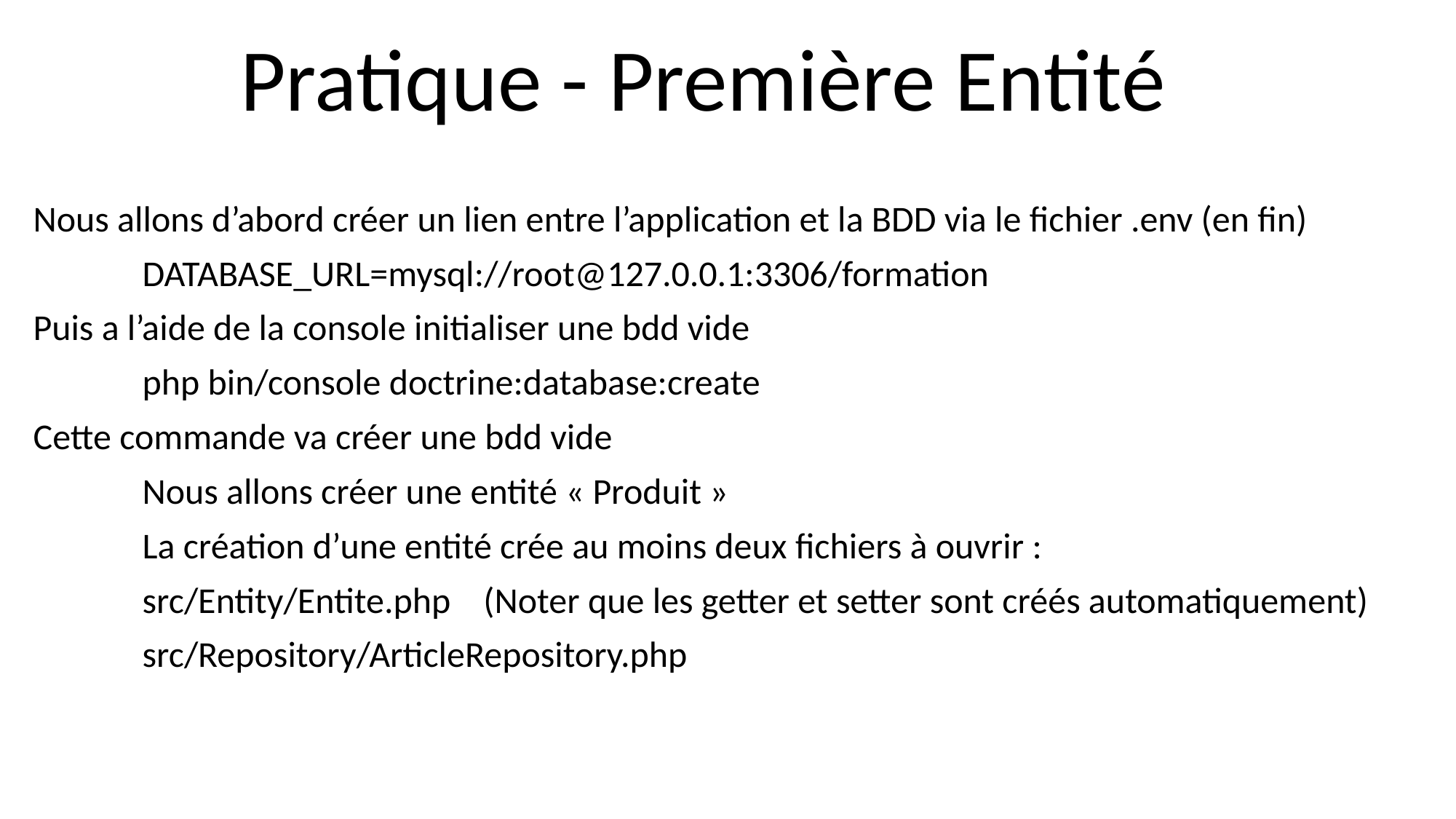

# Pratique - Première Entité

Nous allons d’abord créer un lien entre l’application et la BDD via le fichier .env (en fin)
	DATABASE_URL=mysql://root@127.0.0.1:3306/formation
Puis a l’aide de la console initialiser une bdd vide
	php bin/console doctrine:database:create
Cette commande va créer une bdd vide
	Nous allons créer une entité « Produit »
	La création d’une entité crée au moins deux fichiers à ouvrir :
	src/Entity/Entite.php    (Noter que les getter et setter sont créés automatiquement)
	src/Repository/ArticleRepository.php